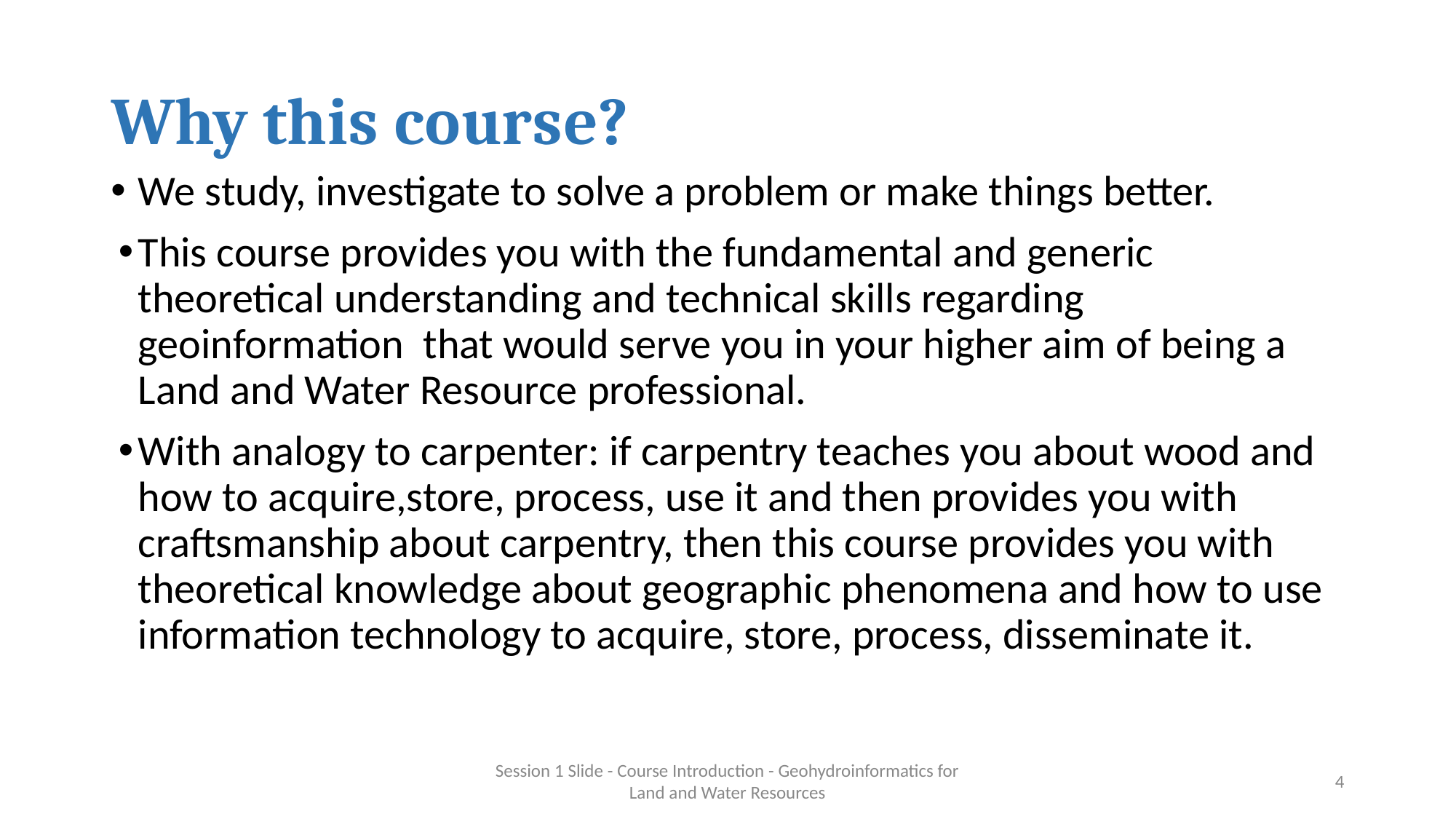

# Why this course?
We study, investigate to solve a problem or make things better.
This course provides you with the fundamental and generic theoretical understanding and technical skills regarding geoinformation  that would serve you in your higher aim of being a Land and Water Resource professional.
With analogy to carpenter: if carpentry teaches you about wood and how to acquire,store, process, use it and then provides you with craftsmanship about carpentry, then this course provides you with theoretical knowledge about geographic phenomena and how to use information technology to acquire, store, process, disseminate it.

Session 1 Slide - Course Introduction - Geohydroinformatics for Land and Water Resources
4